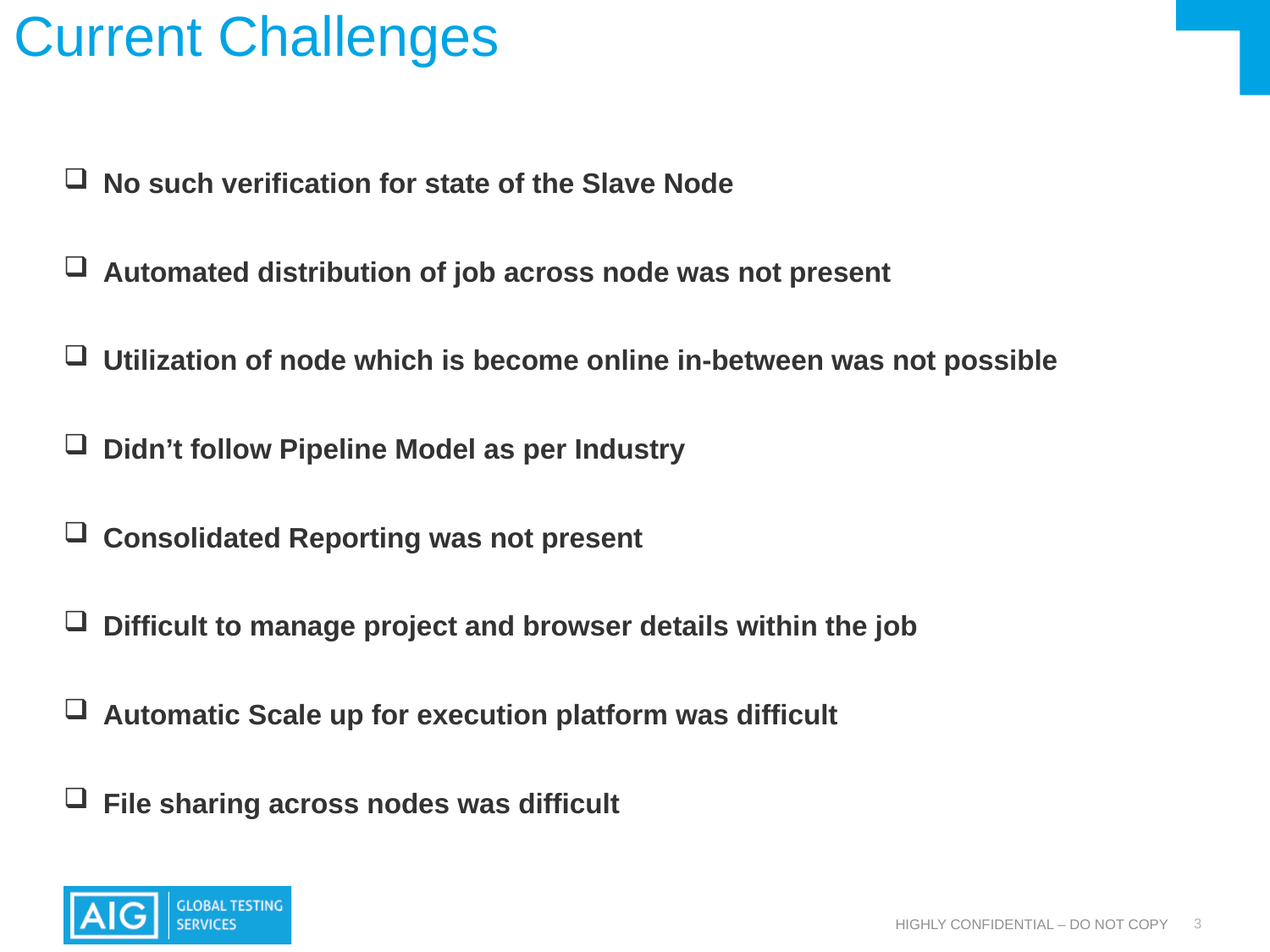

Current Challenges
No such verification for state of the Slave Node
Automated distribution of job across node was not present
Utilization of node which is become online in-between was not possible
Didn’t follow Pipeline Model as per Industry
Consolidated Reporting was not present
Difficult to manage project and browser details within the job
Automatic Scale up for execution platform was difficult
File sharing across nodes was difficult

3